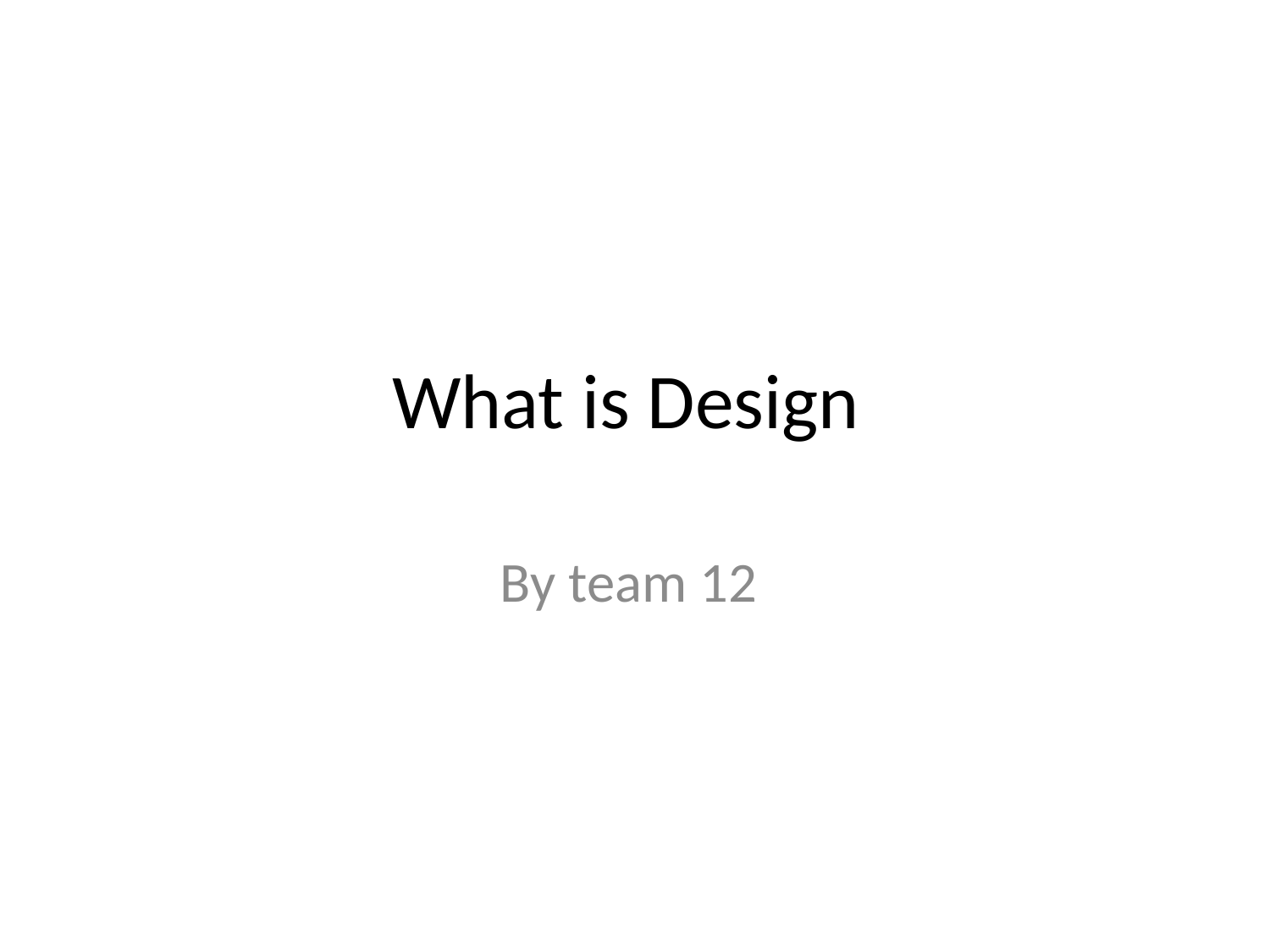

# What is Design
By team 12